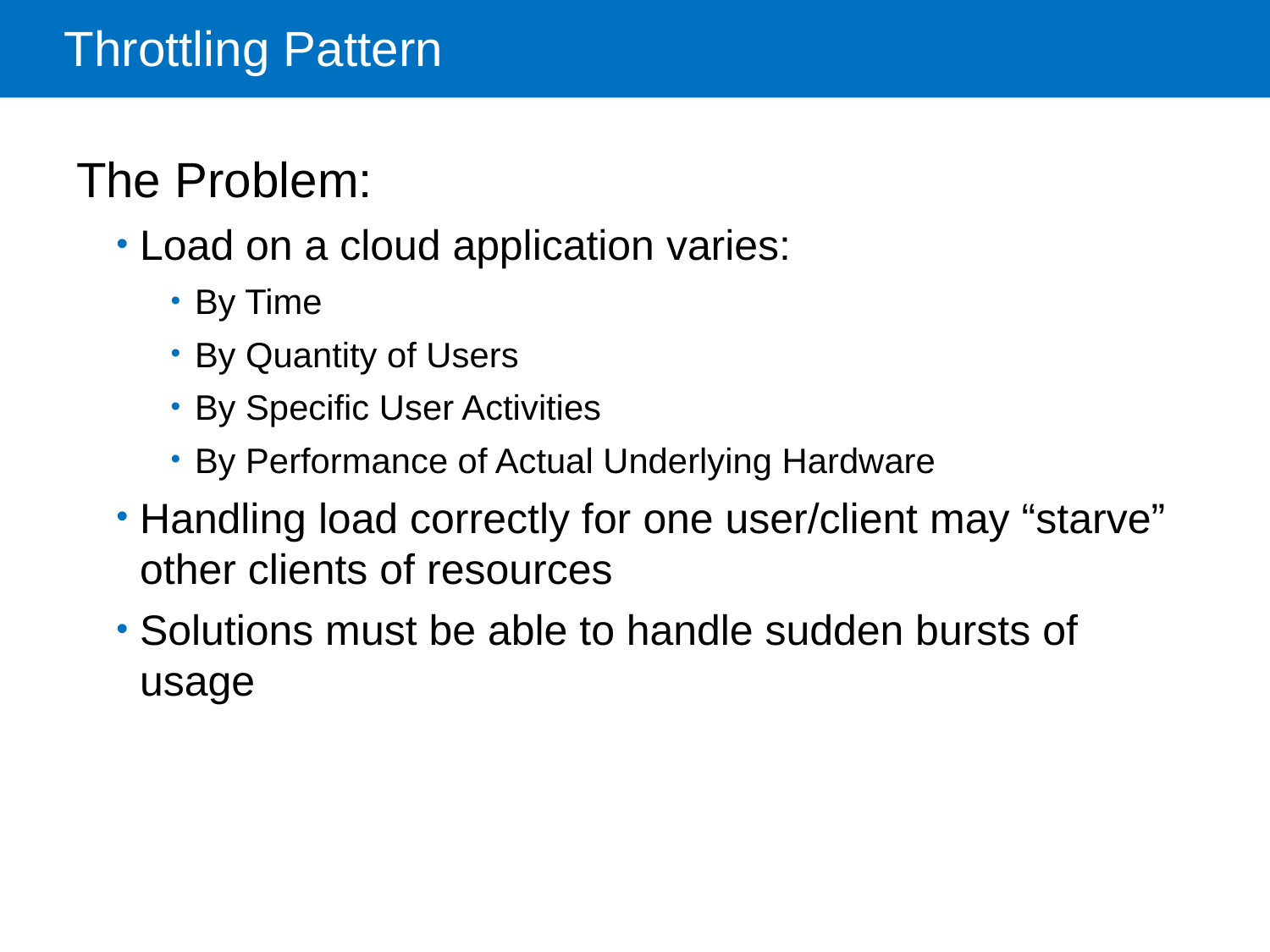

# Throttling Pattern
The Problem:
Load on a cloud application varies:
By Time
By Quantity of Users
By Specific User Activities
By Performance of Actual Underlying Hardware
Handling load correctly for one user/client may “starve” other clients of resources
Solutions must be able to handle sudden bursts of usage